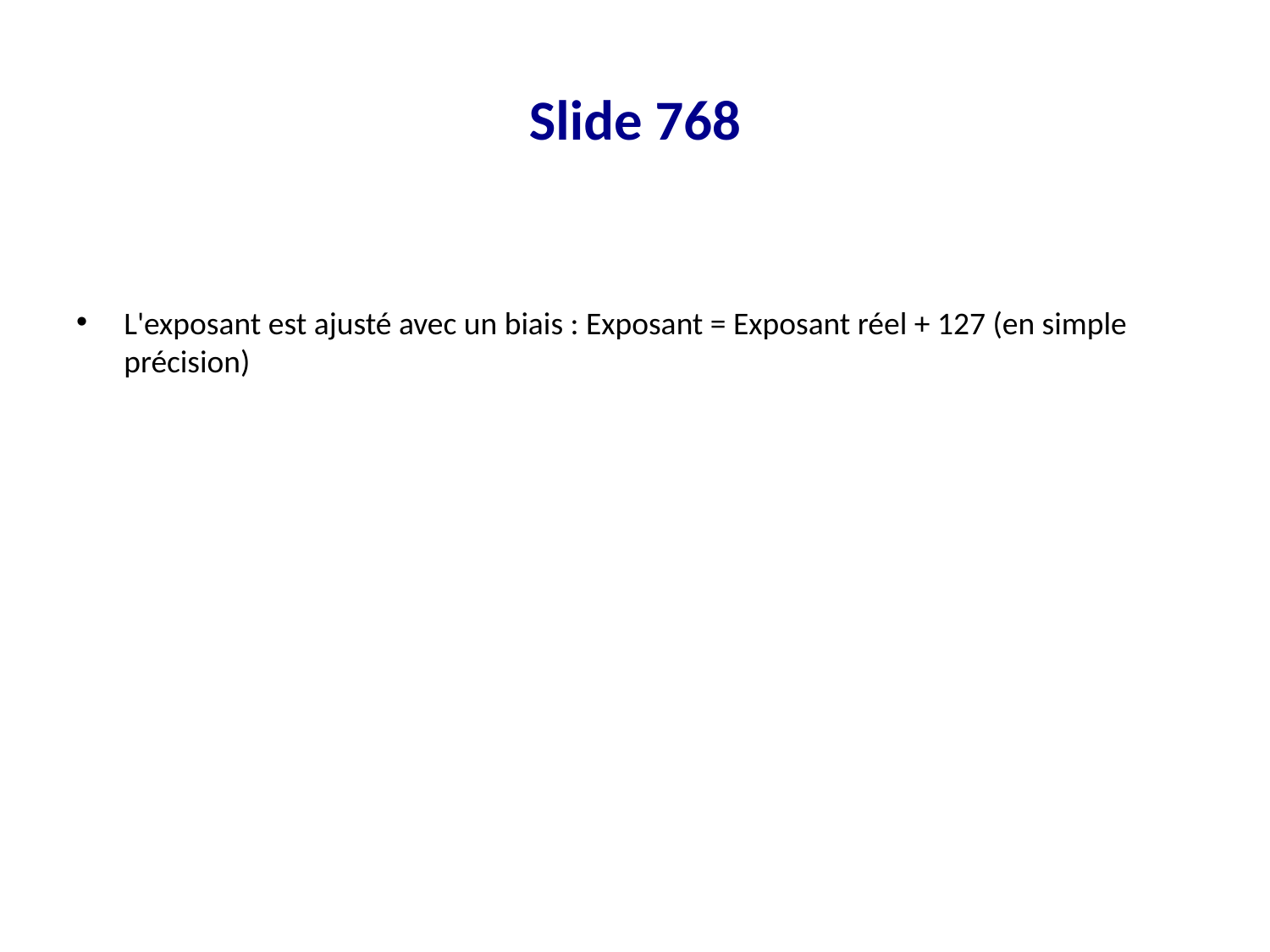

# Slide 768

L'exposant est ajusté avec un biais : Exposant = Exposant réel + 127 (en simple précision)